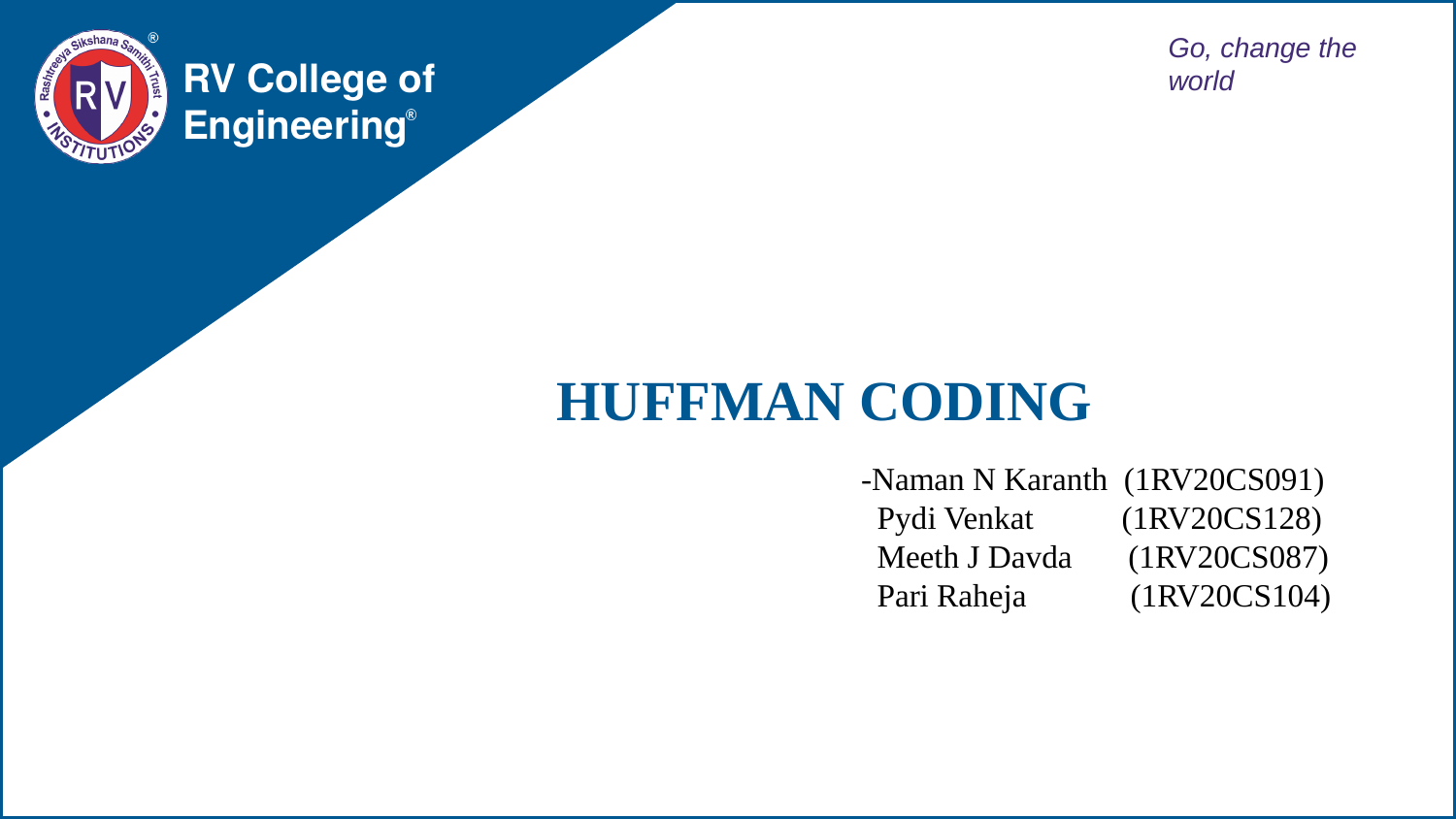

# HUFFMAN CODING
-Naman N Karanth  (1RV20CS091)
  Pydi Venkat           (1RV20CS128)
  Meeth J Davda       (1RV20CS087)
  Pari Raheja             (1RV20CS104)